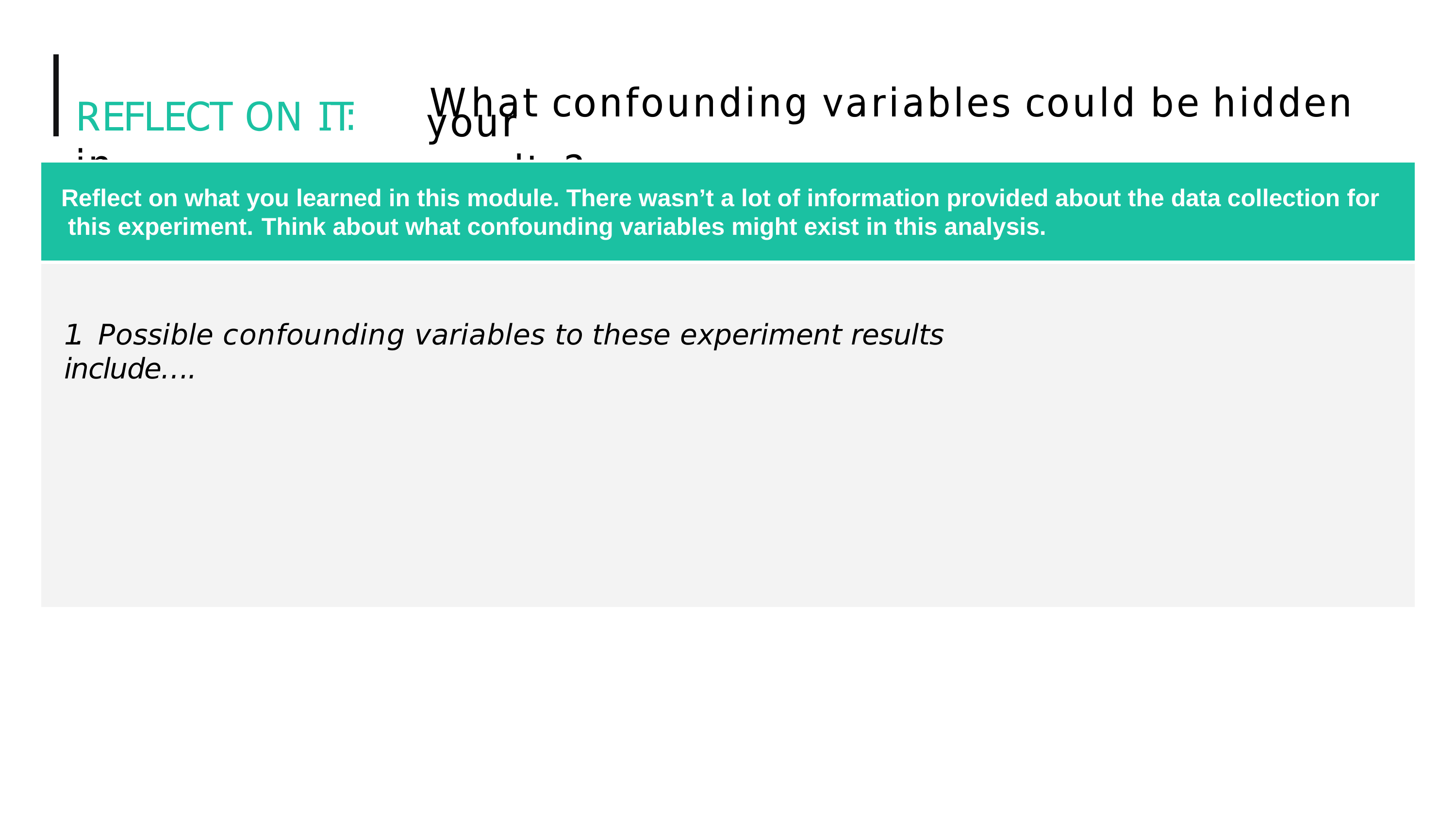

# REFLECT ON IT:	What confounding variables could be hidden in
your results?

Reflect on what you learned in this module. There wasn’t a lot of information provided about the data collection for  this experiment.	Think about what confounding variables might exist in this analysis.
1.	Possible confounding variables to these experiment results include….